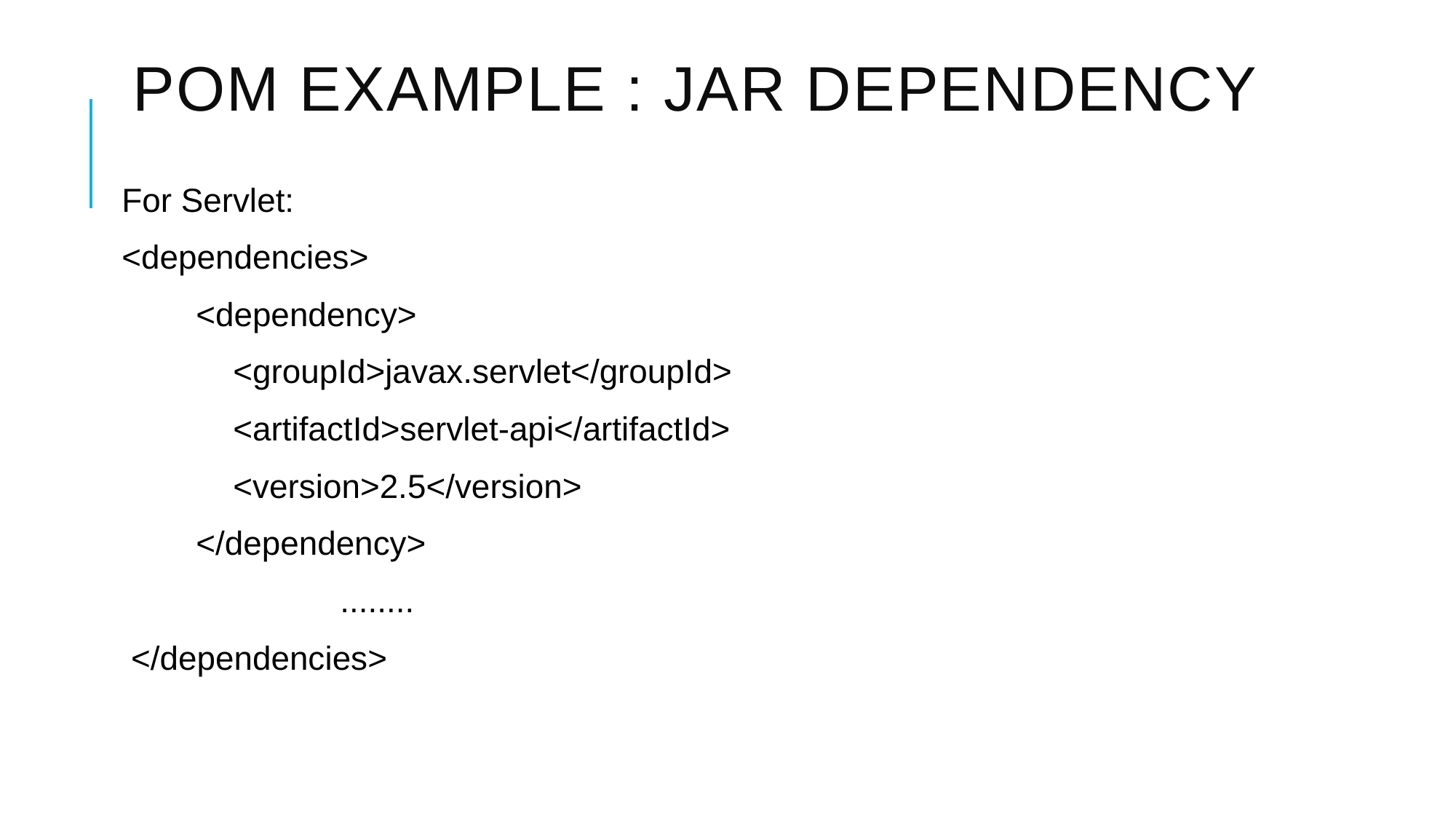

# POM Example : Jar Dependency
For Servlet:
<dependencies>
        <dependency>
            <groupId>javax.servlet</groupId>
            <artifactId>servlet-api</artifactId>
            <version>2.5</version>
        </dependency>
		........
 </dependencies>